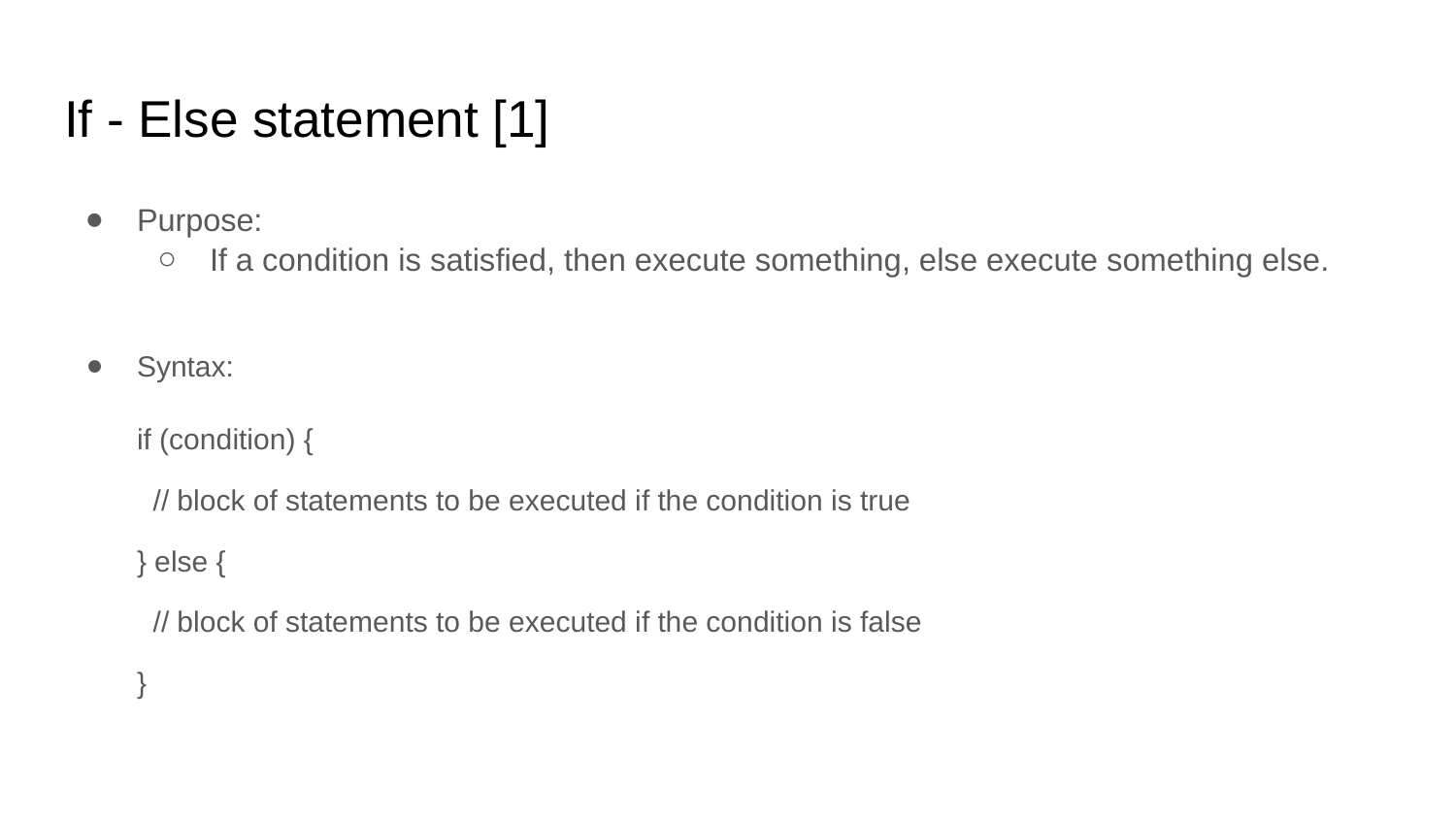

# If - Else statement [1]

Purpose:
If a condition is satisfied, then execute something, else execute something else.

Syntax:

if (condition) {
  // block of statements to be executed if the condition is true
} else {
  // block of statements to be executed if the condition is false
}